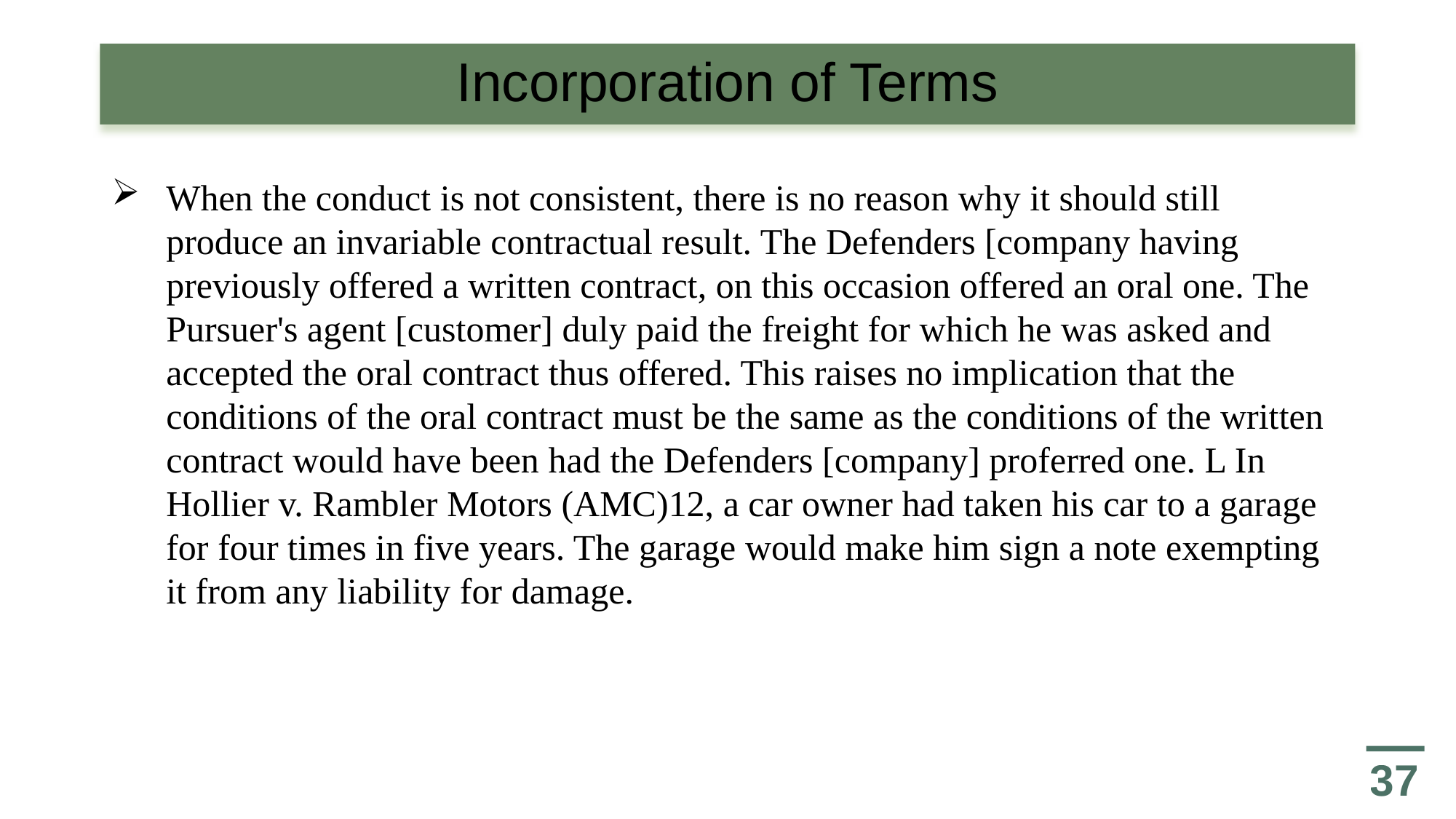

# Incorporation of Terms
When the conduct is not consistent, there is no reason why it should still produce an invariable contractual result. The Defenders [company having previously offered a written contract, on this occasion offered an oral one. The Pursuer's agent [customer] duly paid the freight for which he was asked and accepted the oral contract thus offered. This raises no implication that the conditions of the oral contract must be the same as the conditions of the written contract would have been had the Defenders [company] proferred one. L In Hollier v. Rambler Motors (AMC)12, a car owner had taken his car to a garage for four times in five years. The garage would make him sign a note exempting it from any liability for damage.
37